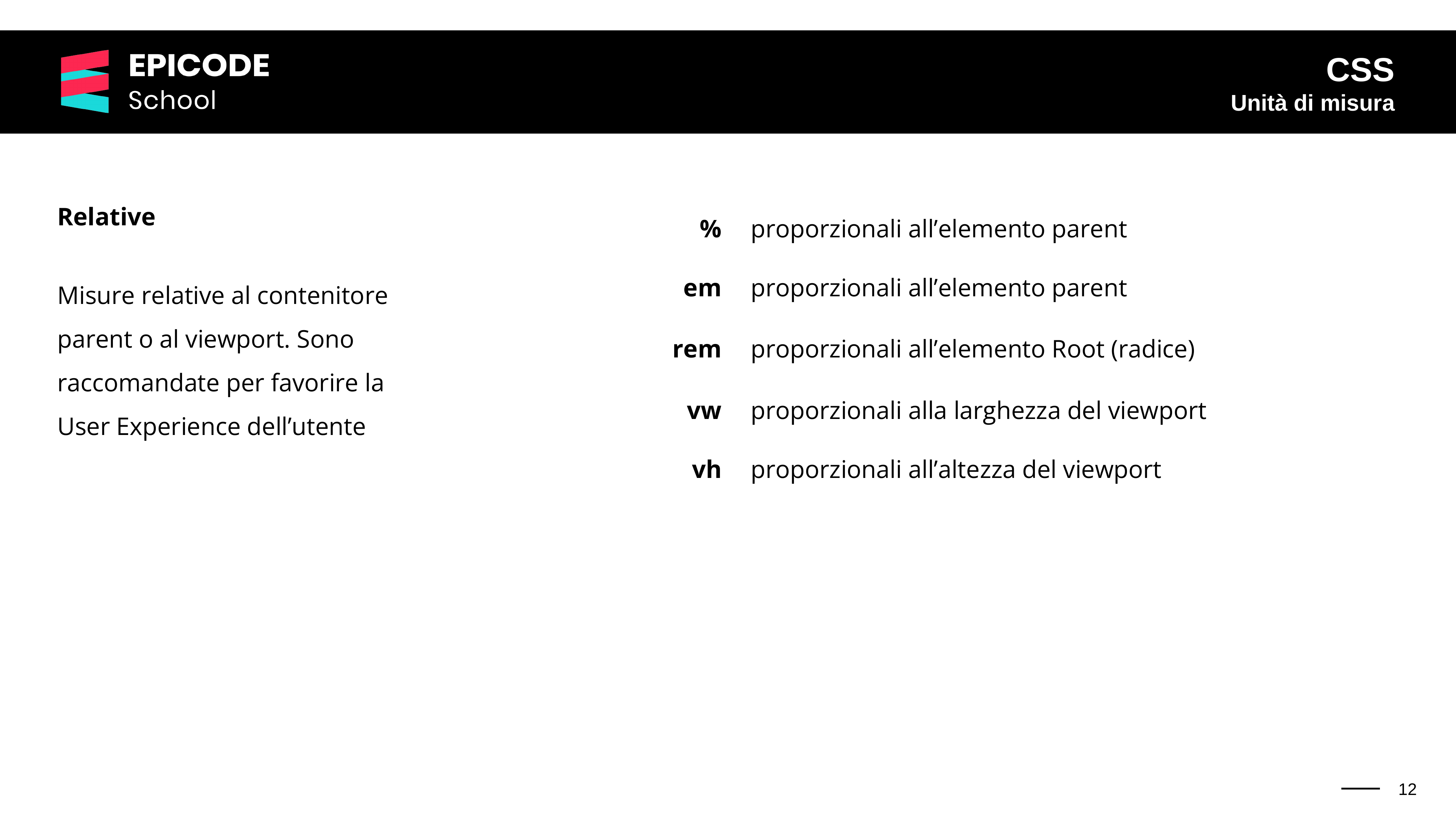

CSS
Unità di misura
Relative
| % | proporzionali all’elemento parent |
| --- | --- |
| em | proporzionali all’elemento parent |
| rem | proporzionali all’elemento Root (radice) |
| vw | proporzionali alla larghezza del viewport |
| vh | proporzionali all’altezza del viewport |
Misure relative al contenitore parent o al viewport. Sono raccomandate per favorire la User Experience dell’utente

12